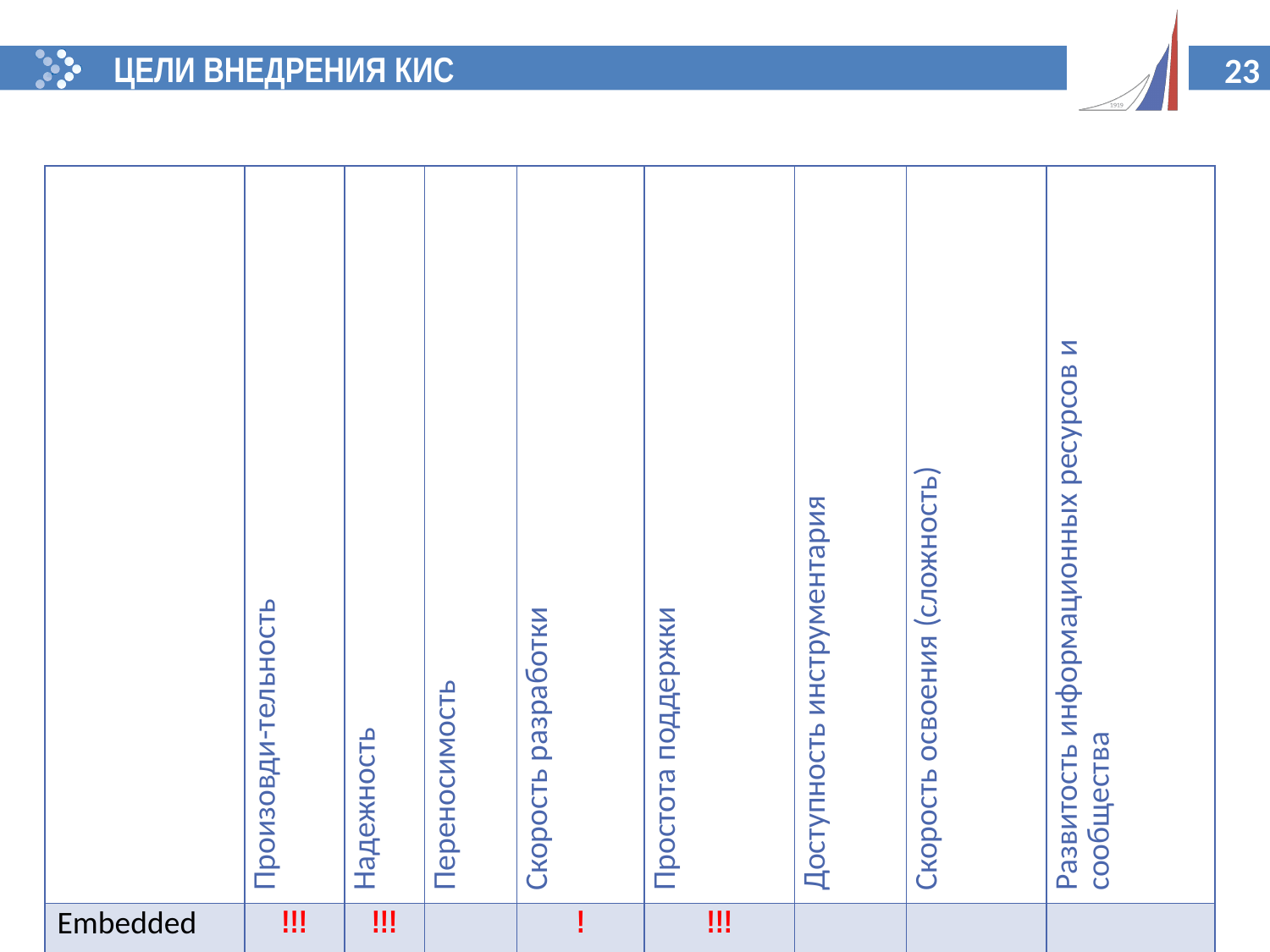

ЦЕЛИ ВНЕДРЕНИЯ КИС
|  | Произовди-тельность | Надежность | Переносимость | Скорость разработки | Простота поддержки | Доступность инструментария | Скорость освоения (сложность) | Развитость информационных ресурсов и сообщества |
| --- | --- | --- | --- | --- | --- | --- | --- | --- |
| Embedded | !!! | !!! |  | ! | !!! |  |  |  |
| System | !!! | !!! |  | ! | !!! |  |  |  |
| Application |  | !!! | !!! | !!! | !!! |  |  | !!! |
| Scripting |  |  |  | !!! |  |  |  | !!! |
| Education |  |  |  |  |  | !!! | !!! | ! |
| DSL |  |  |  |  |  |  | !!! |  |